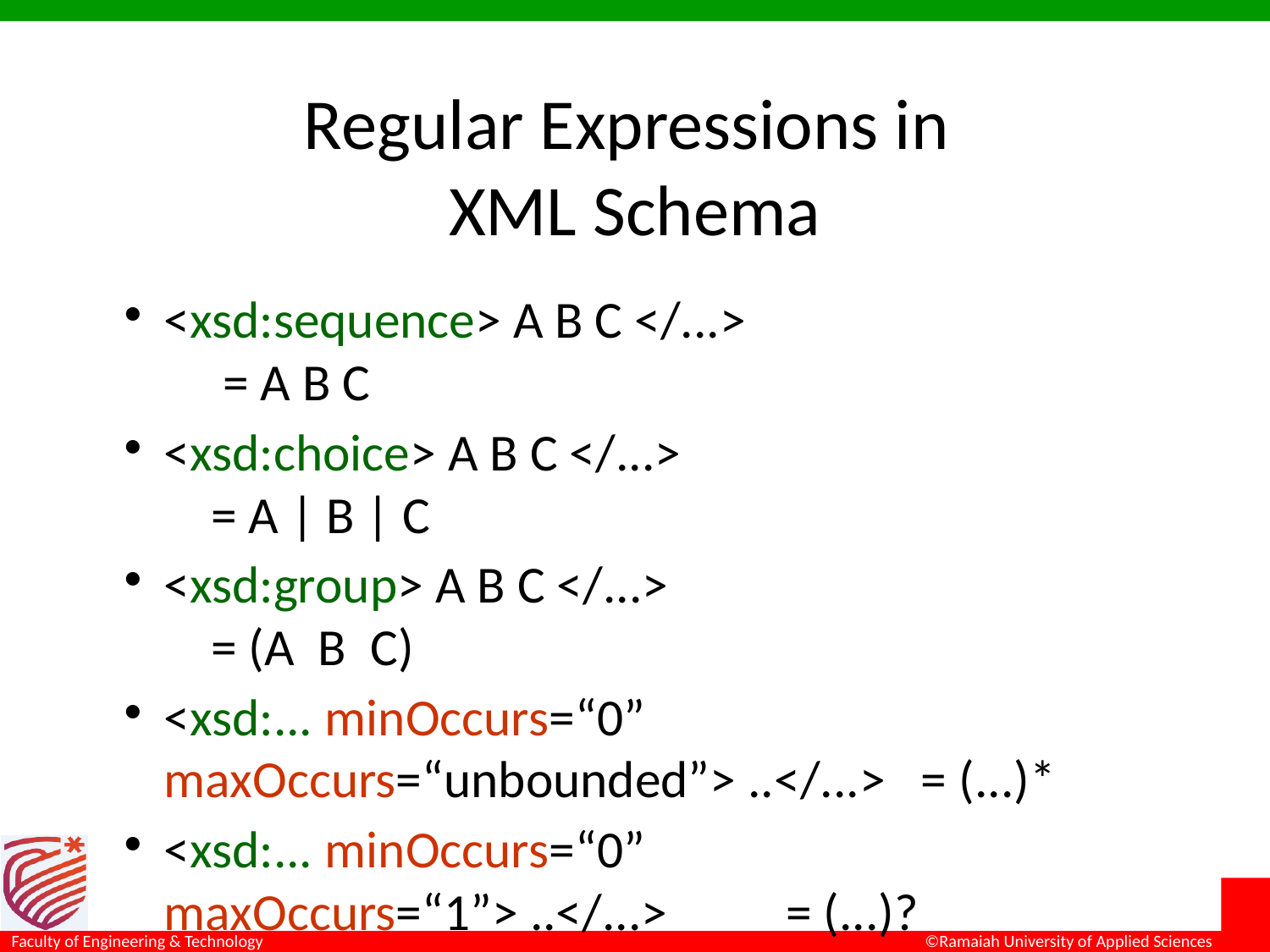

# Regular Expressions in XML Schema

<xsd:sequence> A B C </...>                                       = A B C
<xsd:choice> A B C </...>                                            = A | B | C
<xsd:group> A B C </...>                                             = (A  B  C)
<xsd:... minOccurs=“0” maxOccurs=“unbounded”> ..</...>   = (...)*
<xsd:... minOccurs=“0” maxOccurs=“1”> ..</...>          = (...)?